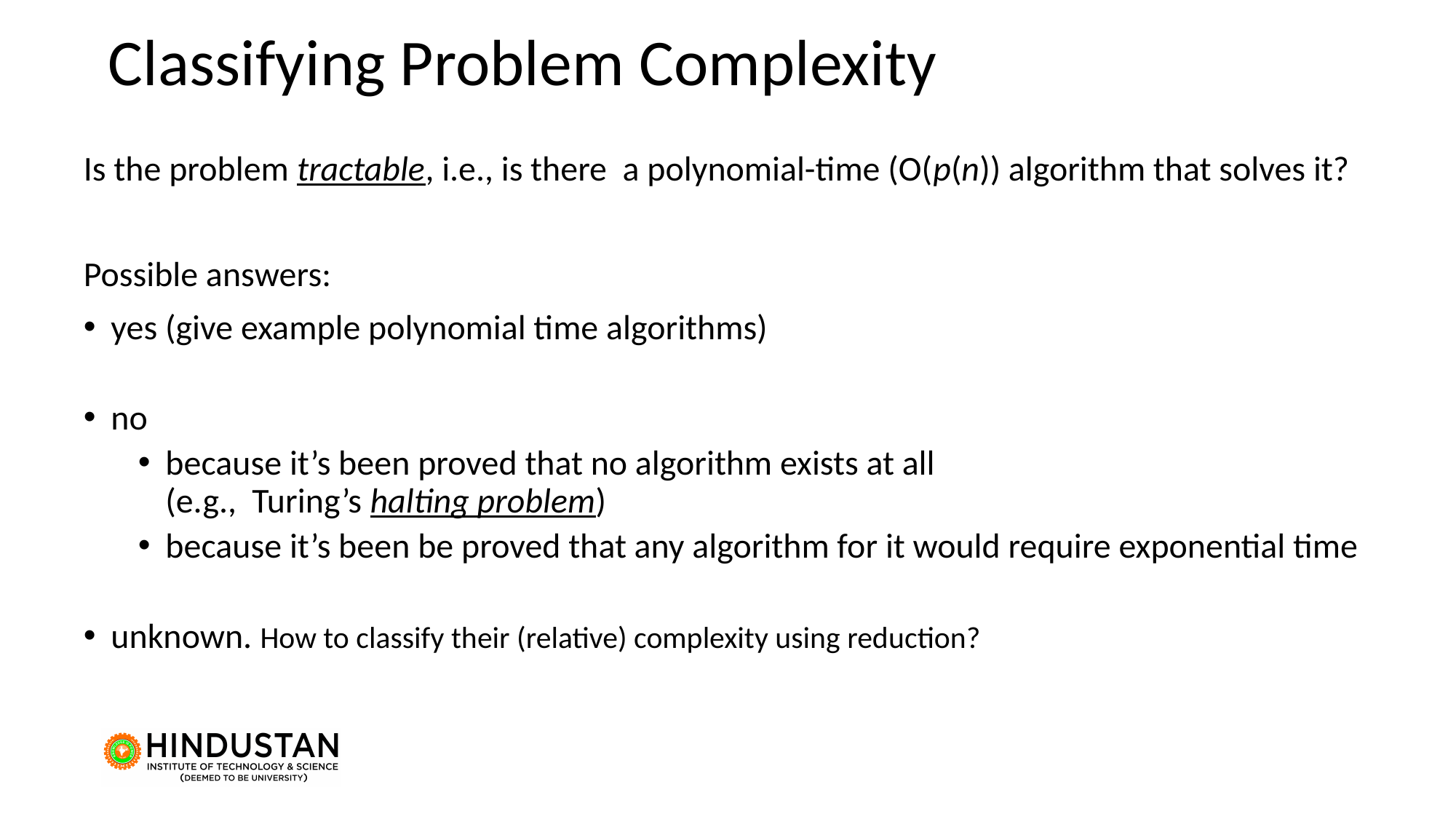

# Classifying Problem Complexity
Is the problem tractable, i.e., is there  a polynomial-time (O(p(n)) algorithm that solves it?

Possible answers:
yes (give example polynomial time algorithms)
no
because it’s been proved that no algorithm exists at all
(e.g.,  Turing’s halting problem)
because it’s been be proved that any algorithm for it would require exponential time
unknown. How to classify their (relative) complexity using reduction?